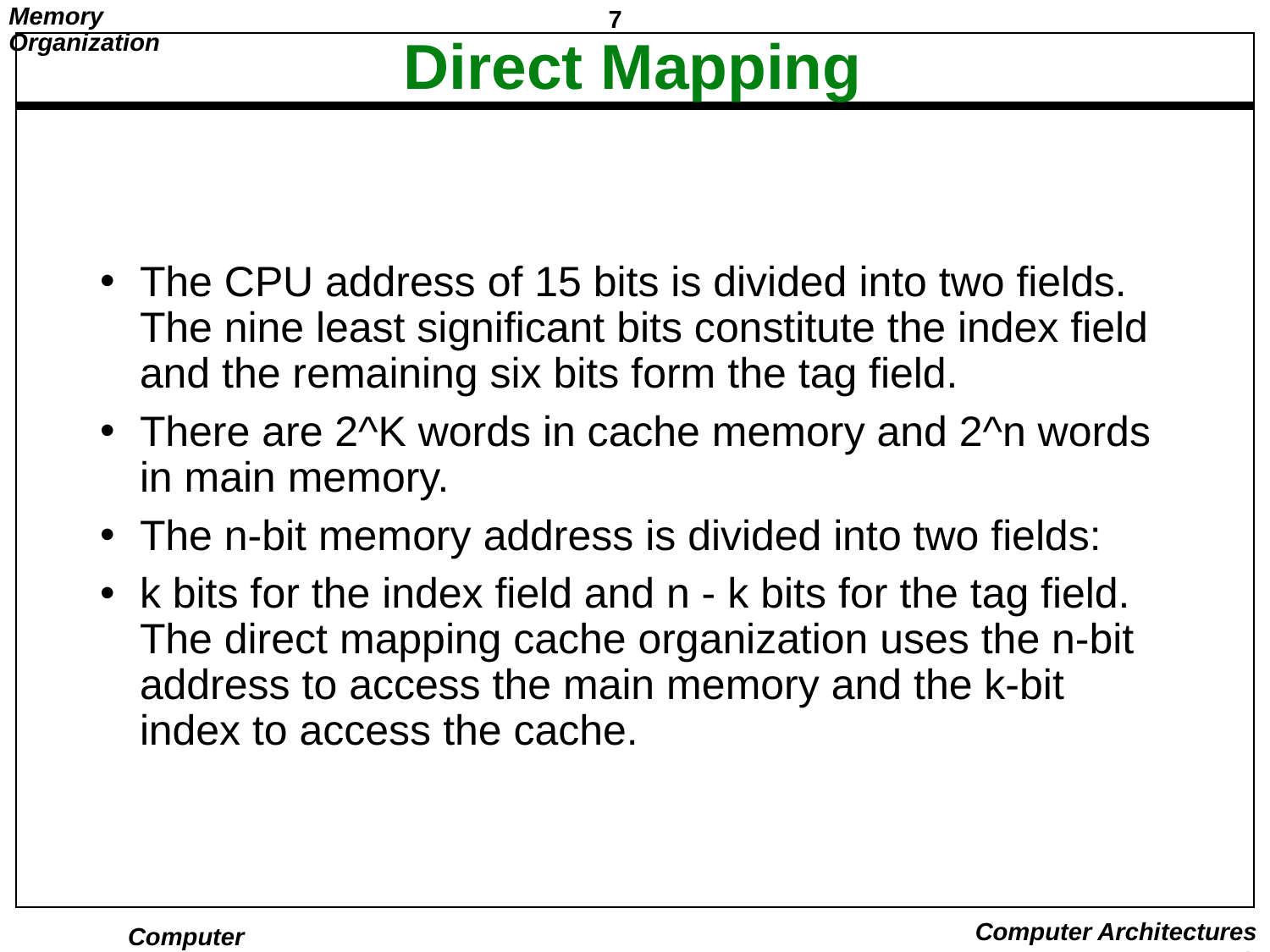

# Direct Mapping
The CPU address of 15 bits is divided into two fields. The nine least significant bits constitute the index field and the remaining six bits form the tag field.
There are 2^K words in cache memory and 2^n words in main memory.
The n-bit memory address is divided into two fields:
k bits for the index field and n - k bits for the tag field. The direct mapping cache organization uses the n-bit address to access the main memory and the k-bit index to access the cache.